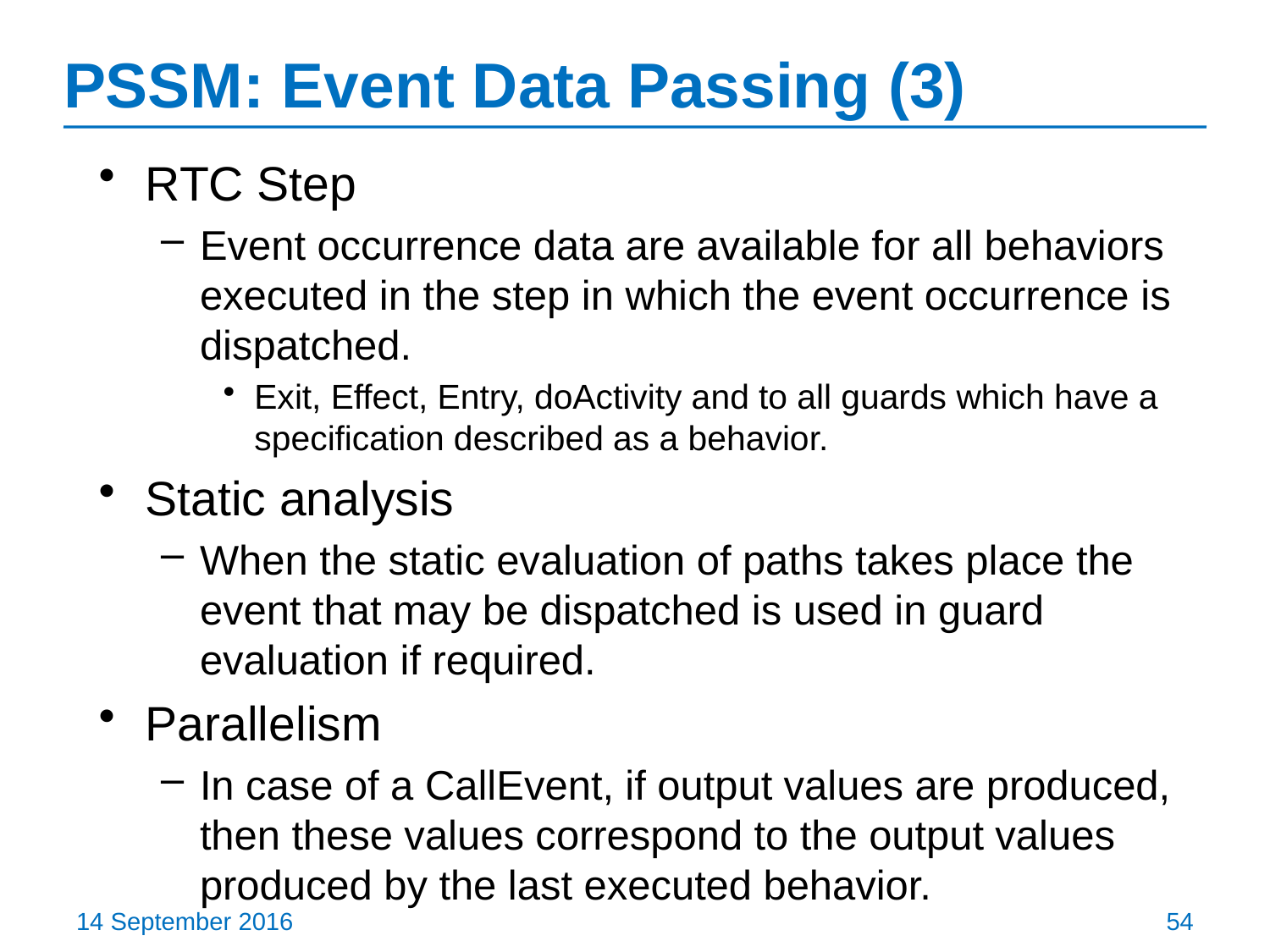

# PSSM: Event Data Passing (3)

RTC Step
Event occurrence data are available for all behaviors executed in the step in which the event occurrence is dispatched.
Exit, Effect, Entry, doActivity and to all guards which have a specification described as a behavior.
Static analysis
When the static evaluation of paths takes place the event that may be dispatched is used in guard evaluation if required.
Parallelism
In case of a CallEvent, if output values are produced, then these values correspond to the output values produced by the last executed behavior.
14 September 2016
54